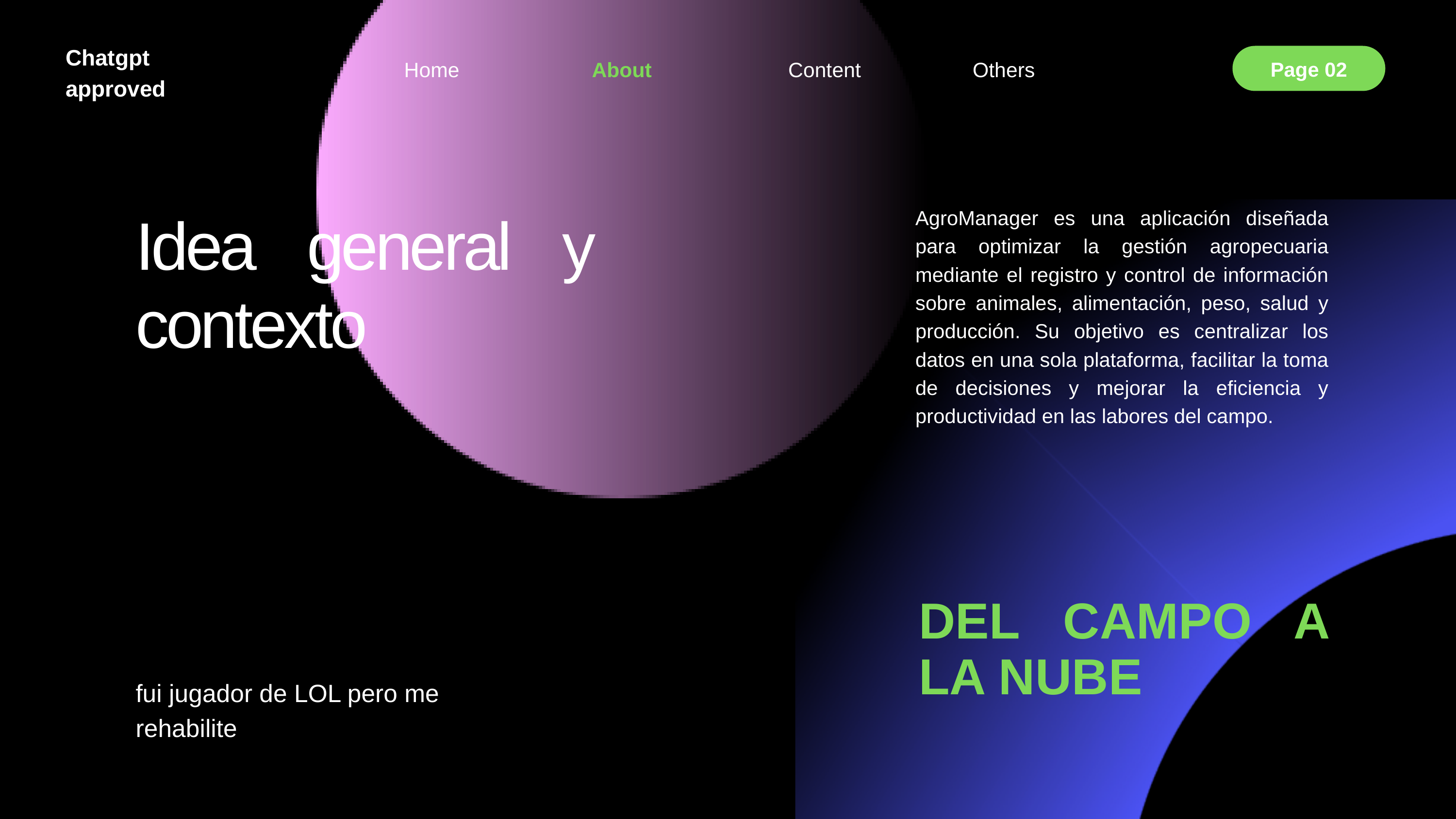

Chatgpt approved

Home
Others
About
Content
Page 02

AgroManager es una aplicación diseñada para optimizar la gestión agropecuaria mediante el registro y control de información sobre animales, alimentación, peso, salud y producción. Su objetivo es centralizar los datos en una sola plataforma, facilitar la toma de decisiones y mejorar la eficiencia y productividad en las labores del campo.
Idea general y contexto
DEL CAMPO A LA NUBE
fui jugador de LOL pero me rehabilite